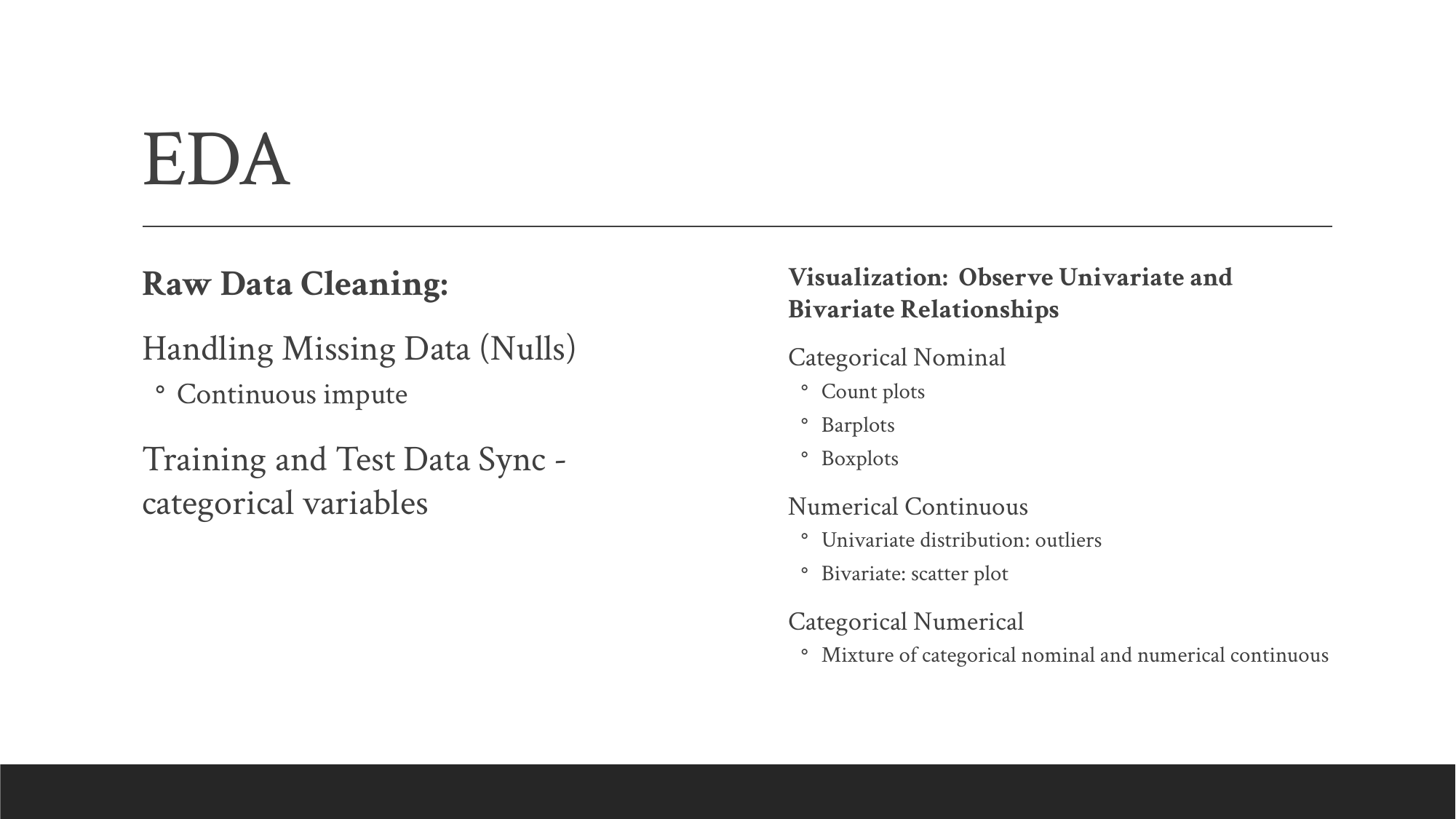

# EDA
Raw Data Cleaning:
Handling Missing Data (Nulls)
Continuous impute
Training and Test Data Sync - categorical variables

Visualization:  Observe Univariate and Bivariate Relationships
Categorical Nominal
Count plots
Barplots
Boxplots
Numerical Continuous
Univariate distribution: outliers
Bivariate: scatter plot
Categorical Numerical
Mixture of categorical nominal and numerical continuous